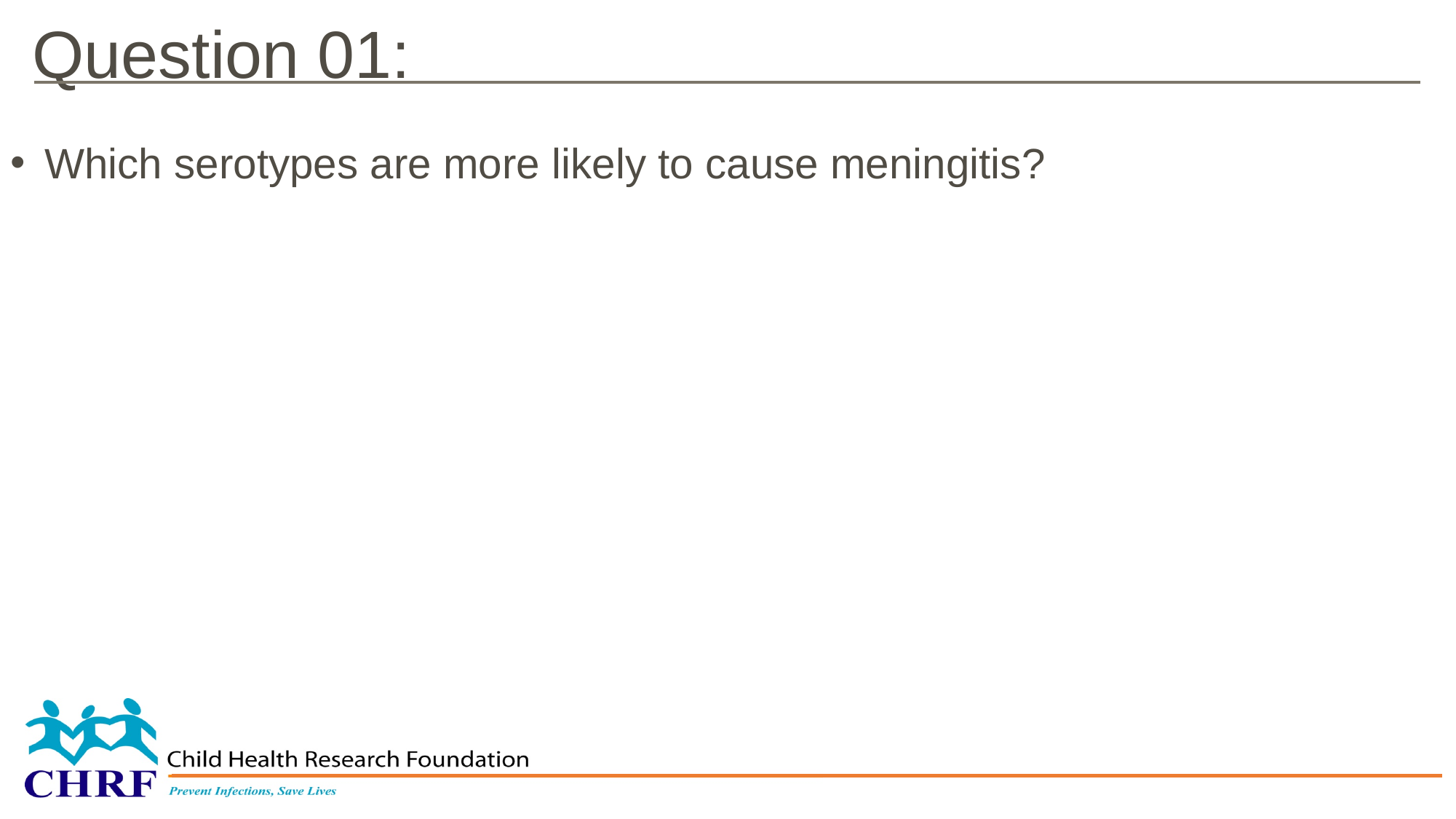

Question 01:
Which serotypes are more likely to cause meningitis?